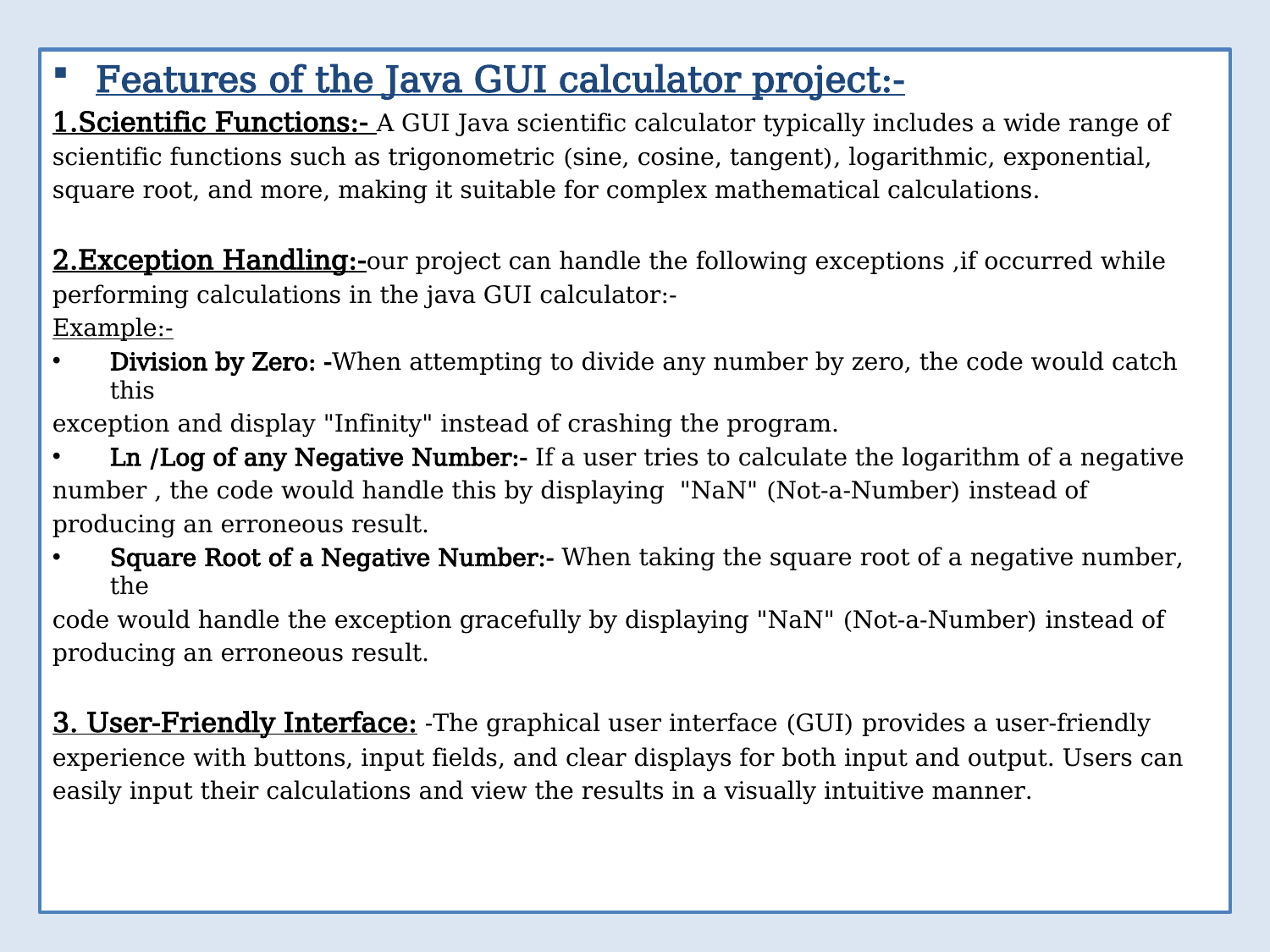

Features of the Java GUI calculator project:-
1.Scientific Functions:- A GUI Java scientific calculator typically includes a wide range of
scientific functions such as trigonometric (sine, cosine, tangent), logarithmic, exponential,
square root, and more, making it suitable for complex mathematical calculations.

2.Exception Handling:-our project can handle the following exceptions ,if occurred while
performing calculations in the java GUI calculator:-
Example:-
Division by Zero: -When attempting to divide any number by zero, the code would catch this
exception and display "Infinity" instead of crashing the program.
Ln /Log of any Negative Number:- If a user tries to calculate the logarithm of a negative
number , the code would handle this by displaying  "NaN" (Not-a-Number) instead of
producing an erroneous result.
Square Root of a Negative Number:- When taking the square root of a negative number, the
code would handle the exception gracefully by displaying "NaN" (Not-a-Number) instead of
producing an erroneous result.

3. User-Friendly Interface: -The graphical user interface (GUI) provides a user-friendly
experience with buttons, input fields, and clear displays for both input and output. Users can
easily input their calculations and view the results in a visually intuitive manner.